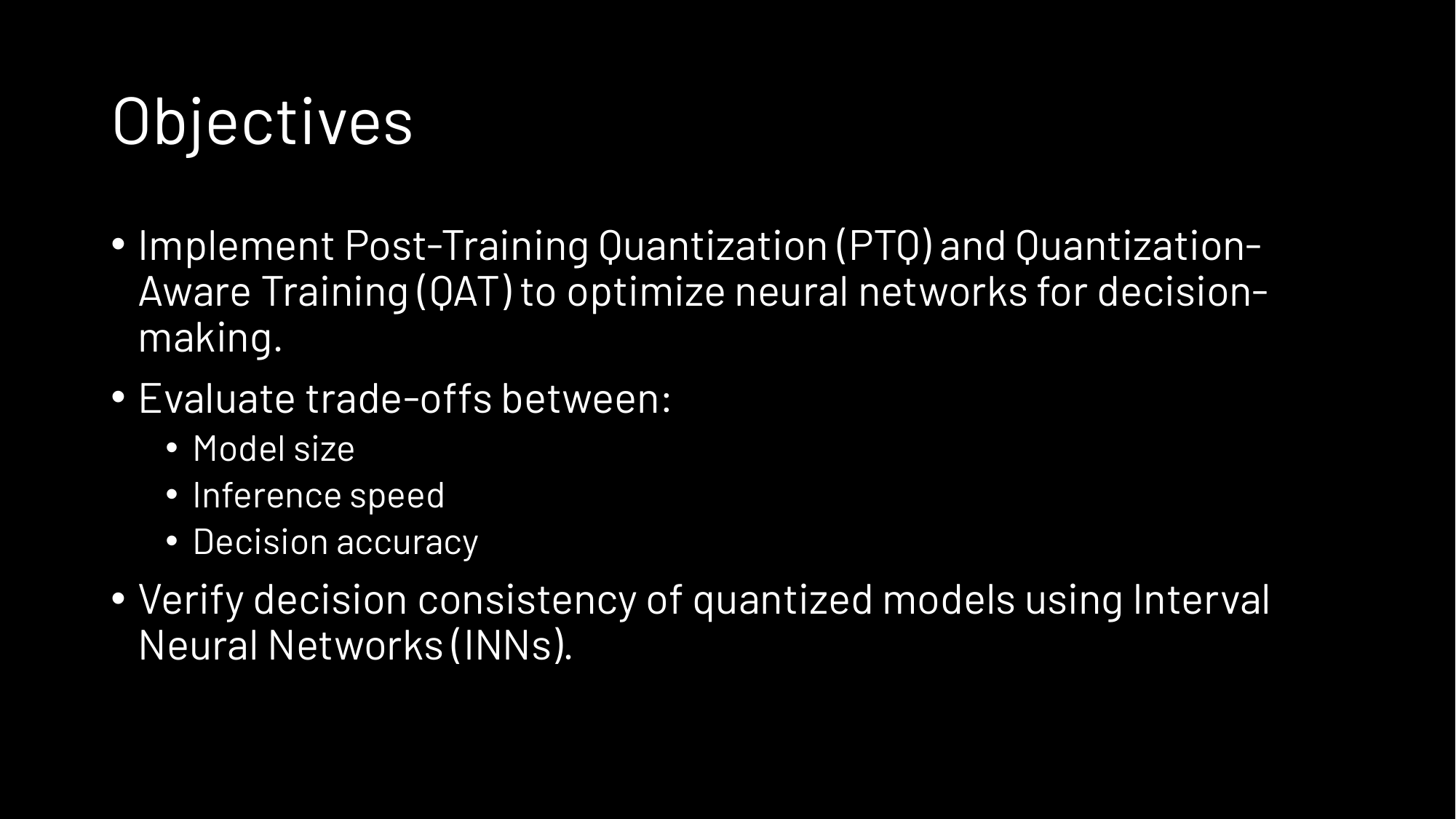

# Objectives
Implement Post-Training Quantization (PTQ) and Quantization-Aware Training (QAT) to optimize neural networks for decision-making.
Evaluate trade-offs between:
Model size
Inference speed
Decision accuracy
Verify decision consistency of quantized models using Interval Neural Networks (INNs).